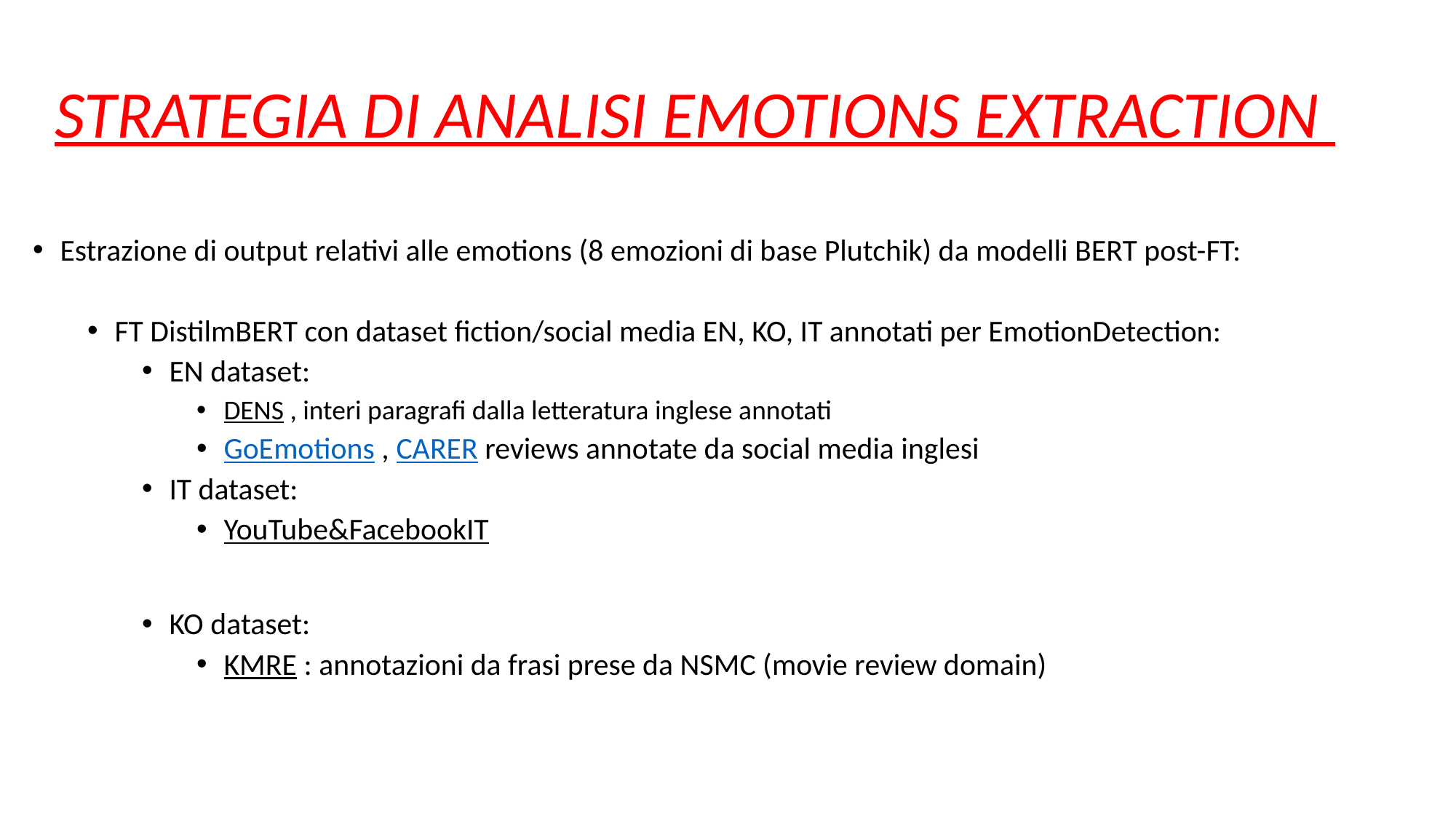

# STRATEGIA DI ANALISI EMOTIONS EXTRACTION

Estrazione di output relativi alle emotions (8 emozioni di base Plutchik) da modelli BERT post-FT:

FT DistilmBERT con dataset fiction/social media EN, KO, IT annotati per EmotionDetection:
EN dataset:
DENS , interi paragrafi dalla letteratura inglese annotati
GoEmotions , CARER reviews annotate da social media inglesi
IT dataset:
YouTube&FacebookIT

KO dataset:
KMRE : annotazioni da frasi prese da NSMC (movie review domain)